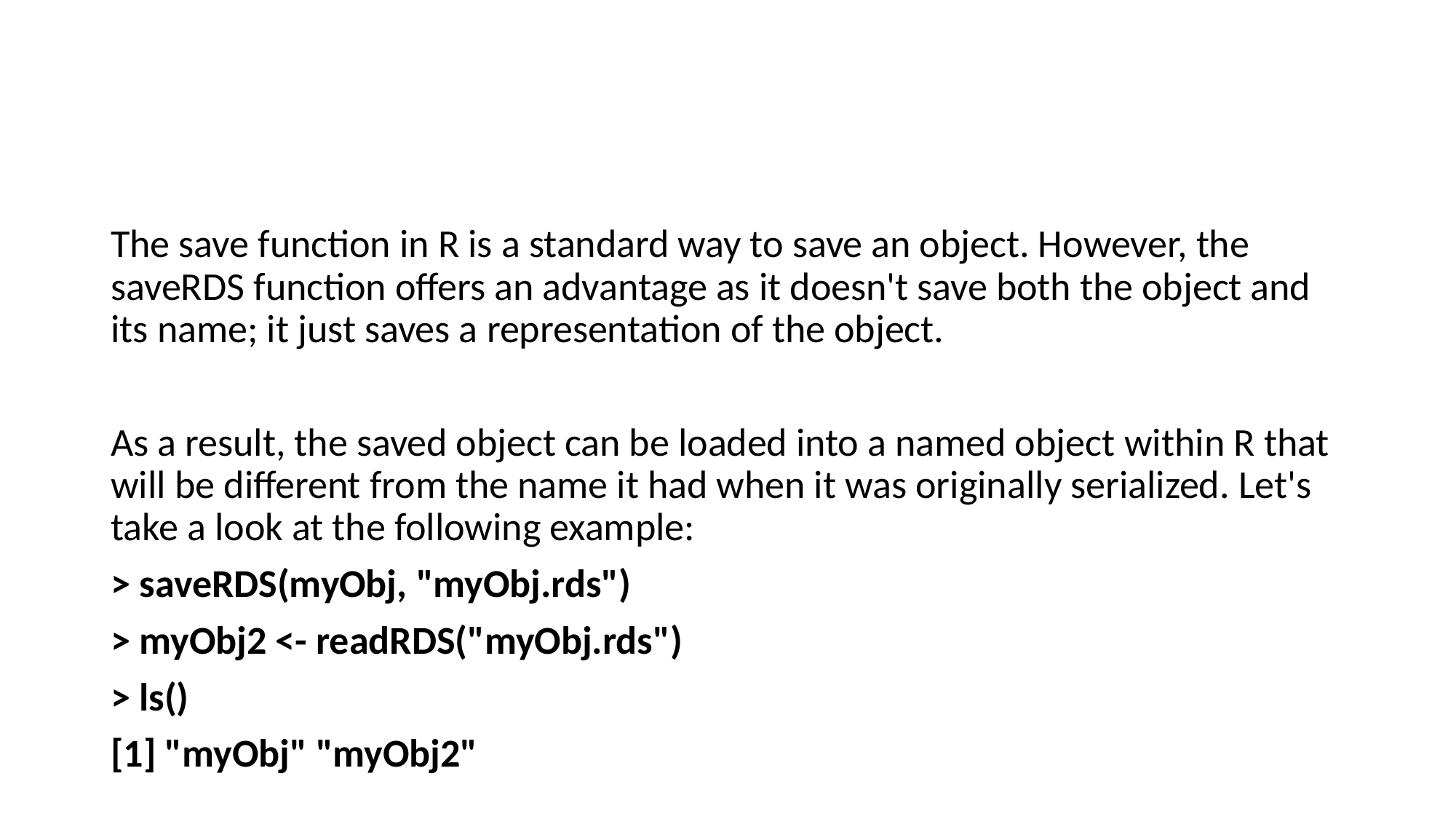

#
The save function in R is a standard way to save an object. However, the saveRDS function offers an advantage as it doesn't save both the object and its name; it just saves a representation of the object.

As a result, the saved object can be loaded into a named object within R that will be different from the name it had when it was originally serialized. Let's take a look at the following example:
> saveRDS(myObj, "myObj.rds")
> myObj2 <- readRDS("myObj.rds")
> ls()
[1] "myObj" "myObj2"